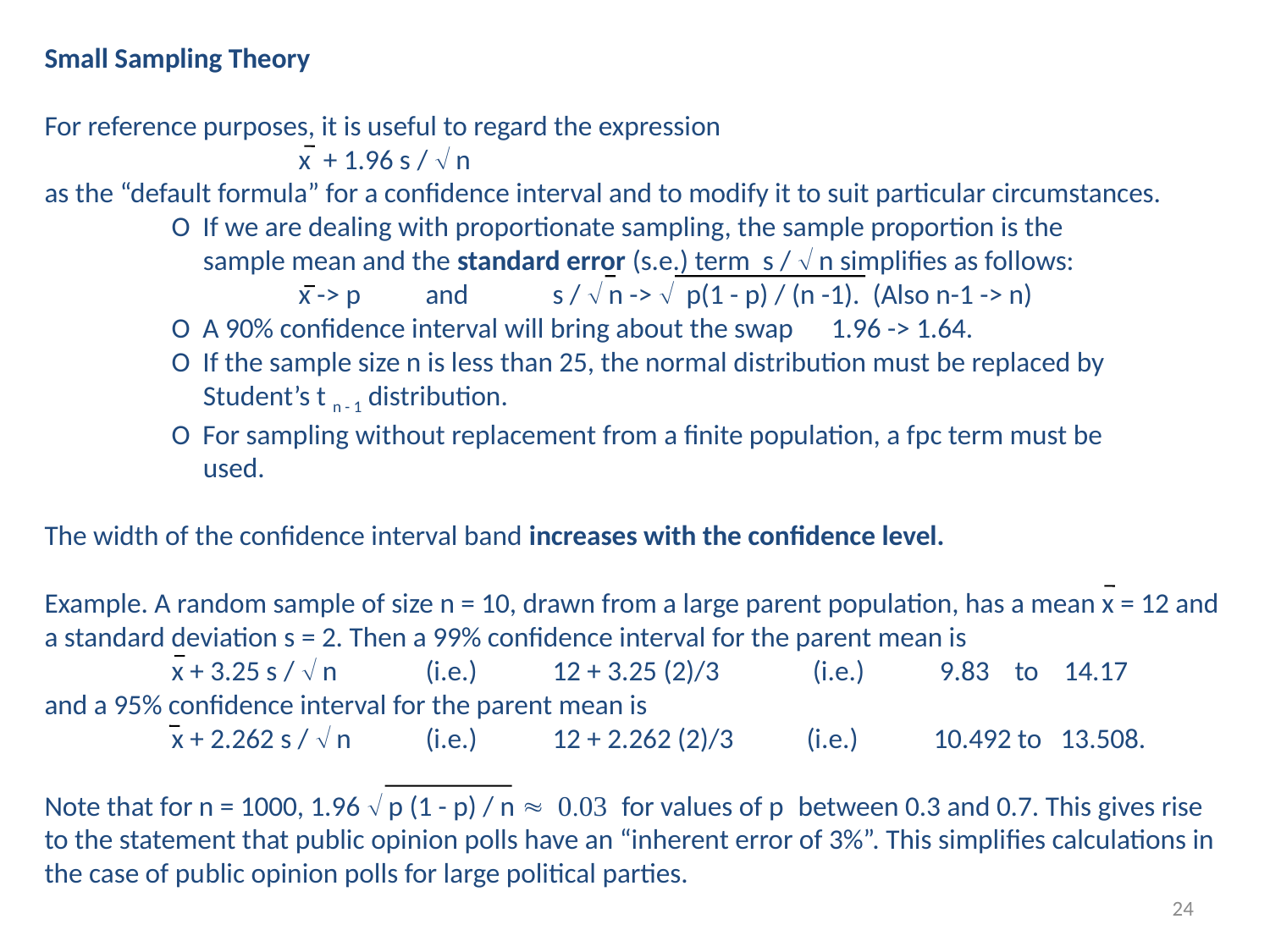

Small Sampling Theory
For reference purposes, it is useful to regard the expression
		x  + 1.96 s / √ n
as the “default formula” for a confidence interval and to modify it to suit particular circumstances.
	O  If we are dealing with proportionate sampling, the sample proportion is the
  	     sample mean and the standard error (s.e.) term  s / √ n simplifies as follows:
 	     	x -> p 	and 	s / √ n -> √  p(1 - p) / (n -1).  (Also n-1 -> n)
 	O  A 90% confidence interval will bring about the swap      1.96 -> 1.64.
        	O  If the sample size n is less than 25, the normal distribution must be replaced by
             	     Student’s t n - 1 distribution.
              	O  For sampling without replacement from a finite population, a fpc term must be
            	     used.
The width of the confidence interval band increases with the confidence level.
Example. A random sample of size n = 10, drawn from a large parent population, has a mean x = 12 and a standard deviation s = 2. Then a 99% confidence interval for the parent mean is
	x + 3.25 s / √ n 	(i.e.)	12 + 3.25 (2)/3	 (i.e.)	 9.83    to    14.17
and a 95% confidence interval for the parent mean is
	x + 2.262 s / √ n 	(i.e.)	12 + 2.262 (2)/3 	(i.e.)	10.492 to   13.508.
Note that for n = 1000, 1.96 √ p (1 - p) / n ≈ 0.03 for values of p between 0.3 and 0.7. This gives rise to the statement that public opinion polls have an “inherent error of 3%”. This simplifies calculations in the case of public opinion polls for large political parties.

24